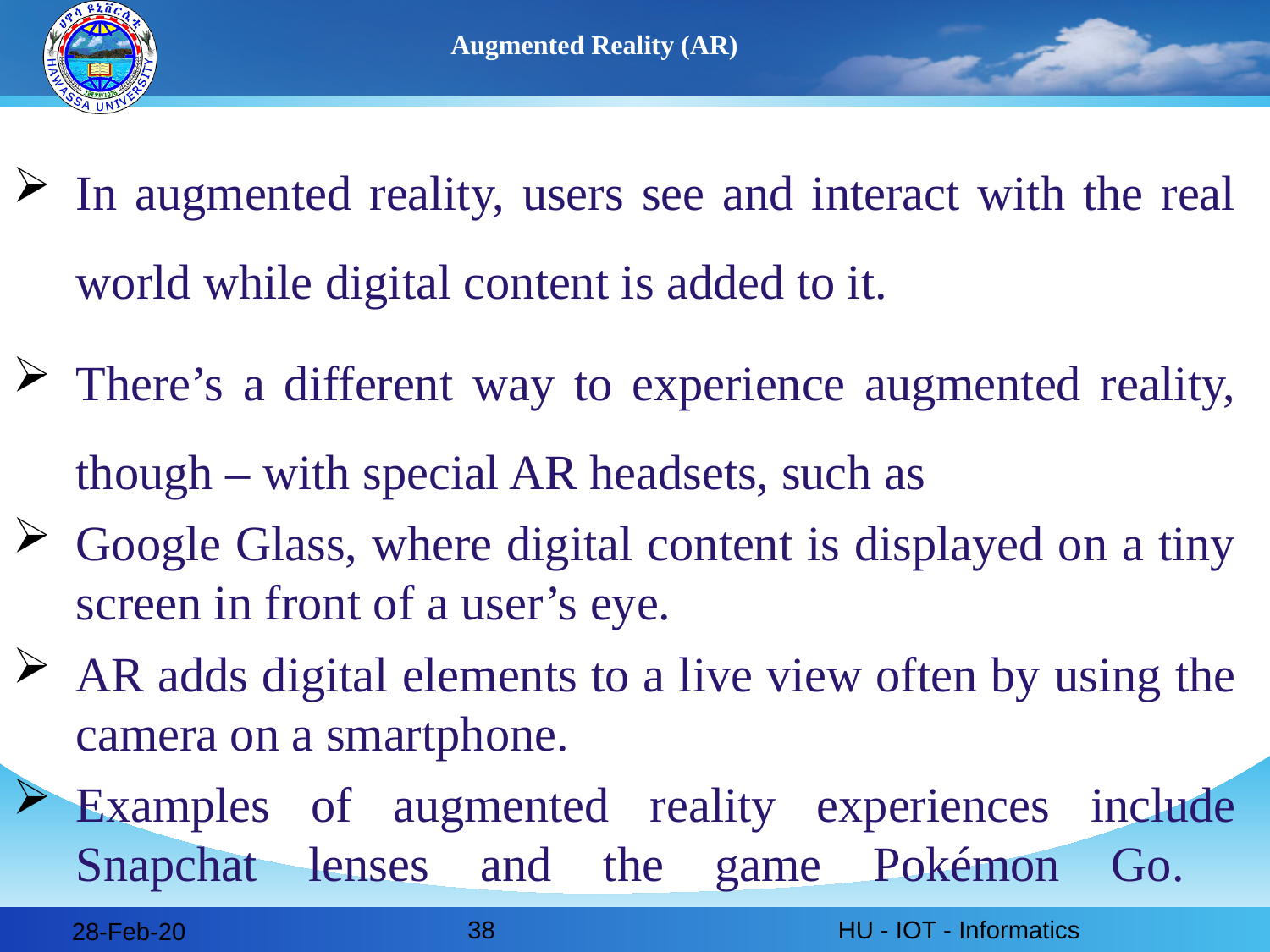

# Augmented Reality (AR)
In augmented reality, users see and interact with the real world while digital content is added to it.
There’s a different way to experience augmented reality, though – with special AR headsets, such as
Google Glass, where digital content is displayed on a tiny screen in front of a user’s eye.
AR adds digital elements to a live view often by using the camera on a smartphone.
Examples of augmented reality experiences include Snapchat lenses and the game Pokémon Go.
38
HU - IOT - Informatics
28-Feb-20